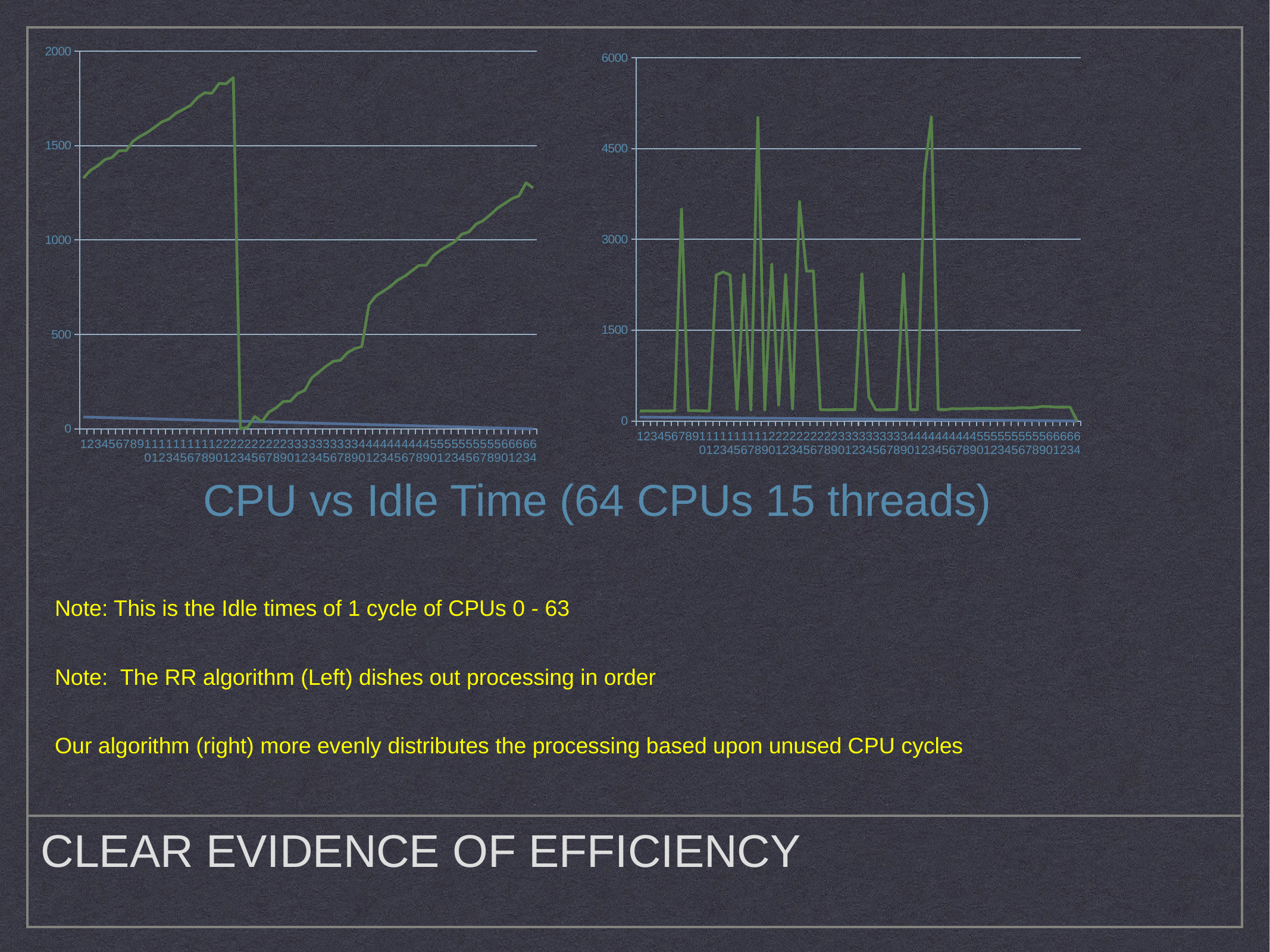

### Chart

| Category |  CPU ID |  Idle Time (ms) |
|---|---|---|
| 1 | 63.0 | 1328.0 |
| 2 | 62.0 | 1369.0 |
| 3 | 61.0 | 1393.0 |
| 4 | 60.0 | 1426.0 |
| 5 | 59.0 | 1437.0 |
| 6 | 58.0 | 1473.0 |
| 7 | 57.0 | 1474.0 |
| 8 | 56.0 | 1525.0 |
| 9 | 55.0 | 1550.0 |
| 10 | 54.0 | 1571.0 |
| 11 | 53.0 | 1598.0 |
| 12 | 52.0 | 1626.0 |
| 13 | 51.0 | 1641.0 |
| 14 | 50.0 | 1673.0 |
| 15 | 49.0 | 1692.0 |
| 16 | 48.0 | 1713.0 |
| 17 | 47.0 | 1755.0 |
| 18 | 46.0 | 1780.0 |
| 19 | 45.0 | 1777.0 |
| 20 | 44.0 | 1829.0 |
| 21 | 43.0 | 1828.0 |
| 22 | 42.0 | 1860.0 |
| 23 | 41.0 | 1.0 |
| 24 | 40.0 | 9.0 |
| 25 | 39.0 | 66.0 |
| 26 | 38.0 | 39.0 |
| 27 | 37.0 | 89.0 |
| 28 | 36.0 | 112.0 |
| 29 | 35.0 | 145.0 |
| 30 | 34.0 | 147.0 |
| 31 | 33.0 | 187.0 |
| 32 | 32.0 | 204.0 |
| 33 | 31.0 | 271.0 |
| 34 | 30.0 | 301.0 |
| 35 | 29.0 | 332.0 |
| 36 | 28.0 | 358.0 |
| 37 | 27.0 | 363.0 |
| 38 | 26.0 | 404.0 |
| 39 | 25.0 | 425.0 |
| 40 | 24.0 | 436.0 |
| 41 | 23.0 | 657.0 |
| 42 | 22.0 | 705.0 |
| 43 | 21.0 | 729.0 |
| 44 | 20.0 | 754.0 |
| 45 | 19.0 | 787.0 |
| 46 | 18.0 | 808.0 |
| 47 | 17.0 | 837.0 |
| 48 | 16.0 | 866.0 |
| 49 | 15.0 | 866.0 |
| 50 | 14.0 | 917.0 |
| 51 | 13.0 | 946.0 |
| 52 | 12.0 | 968.0 |
| 53 | 11.0 | 991.0 |
| 54 | 10.0 | 1031.0 |
| 55 | 9.0 | 1043.0 |
| 56 | 8.0 | 1084.0 |
| 57 | 7.0 | 1103.0 |
| 58 | 6.0 | 1134.0 |
| 59 | 5.0 | 1169.0 |
| 60 | 4.0 | 1193.0 |
| 61 | 3.0 | 1219.0 |
| 62 | 2.0 | 1234.0 |
| 63 | 1.0 | 1303.0 |
| 64 | 0.0 | 1276.0 |

### Chart

| Category |  CPU ID |  Idle Time (ms) |
|---|---|---|
| 1 | 63.0 | 165.0 |
| 2 | 62.0 | 165.0 |
| 3 | 61.0 | 165.0 |
| 4 | 60.0 | 165.0 |
| 5 | 59.0 | 165.0 |
| 6 | 58.0 | 171.0 |
| 7 | 57.0 | 3499.0 |
| 8 | 56.0 | 171.0 |
| 9 | 55.0 | 171.0 |
| 10 | 54.0 | 167.0 |
| 11 | 53.0 | 166.0 |
| 12 | 52.0 | 2412.0 |
| 13 | 51.0 | 2462.0 |
| 14 | 50.0 | 2411.0 |
| 15 | 49.0 | 189.0 |
| 16 | 48.0 | 2419.0 |
| 17 | 47.0 | 181.0 |
| 18 | 46.0 | 5016.0 |
| 19 | 45.0 | 183.0 |
| 20 | 44.0 | 2590.0 |
| 21 | 43.0 | 265.0 |
| 22 | 42.0 | 2419.0 |
| 23 | 41.0 | 199.0 |
| 24 | 40.0 | 3625.0 |
| 25 | 39.0 | 2475.0 |
| 26 | 38.0 | 2480.0 |
| 27 | 37.0 | 187.0 |
| 28 | 36.0 | 183.0 |
| 29 | 35.0 | 187.0 |
| 30 | 34.0 | 187.0 |
| 31 | 33.0 | 188.0 |
| 32 | 32.0 | 187.0 |
| 33 | 31.0 | 2430.0 |
| 34 | 30.0 | 395.0 |
| 35 | 29.0 | 184.0 |
| 36 | 28.0 | 184.0 |
| 37 | 27.0 | 188.0 |
| 38 | 26.0 | 190.0 |
| 39 | 25.0 | 2428.0 |
| 40 | 24.0 | 185.0 |
| 41 | 23.0 | 188.0 |
| 42 | 22.0 | 4067.0 |
| 43 | 21.0 | 5024.0 |
| 44 | 20.0 | 190.0 |
| 45 | 19.0 | 186.0 |
| 46 | 18.0 | 204.0 |
| 47 | 17.0 | 200.0 |
| 48 | 16.0 | 204.0 |
| 49 | 15.0 | 203.0 |
| 50 | 14.0 | 209.0 |
| 51 | 13.0 | 209.0 |
| 52 | 12.0 | 205.0 |
| 53 | 11.0 | 209.0 |
| 54 | 10.0 | 211.0 |
| 55 | 9.0 | 210.0 |
| 56 | 8.0 | 222.0 |
| 57 | 7.0 | 217.0 |
| 58 | 6.0 | 222.0 |
| 59 | 5.0 | 241.0 |
| 60 | 4.0 | 237.0 |
| 61 | 3.0 | 229.0 |
| 62 | 2.0 | 228.0 |
| 63 | 1.0 | 230.0 |
| 64 | 0.0 | 1.0 |
CPU vs Idle Time (64 CPUs 15 threads)
Note: This is the Idle times of 1 cycle of CPUs 0 - 63
Note:  The RR algorithm (Left) dishes out processing in order
Our algorithm (right) more evenly distributes the processing based upon unused CPU cycles
# Clear Evidence of efficiency